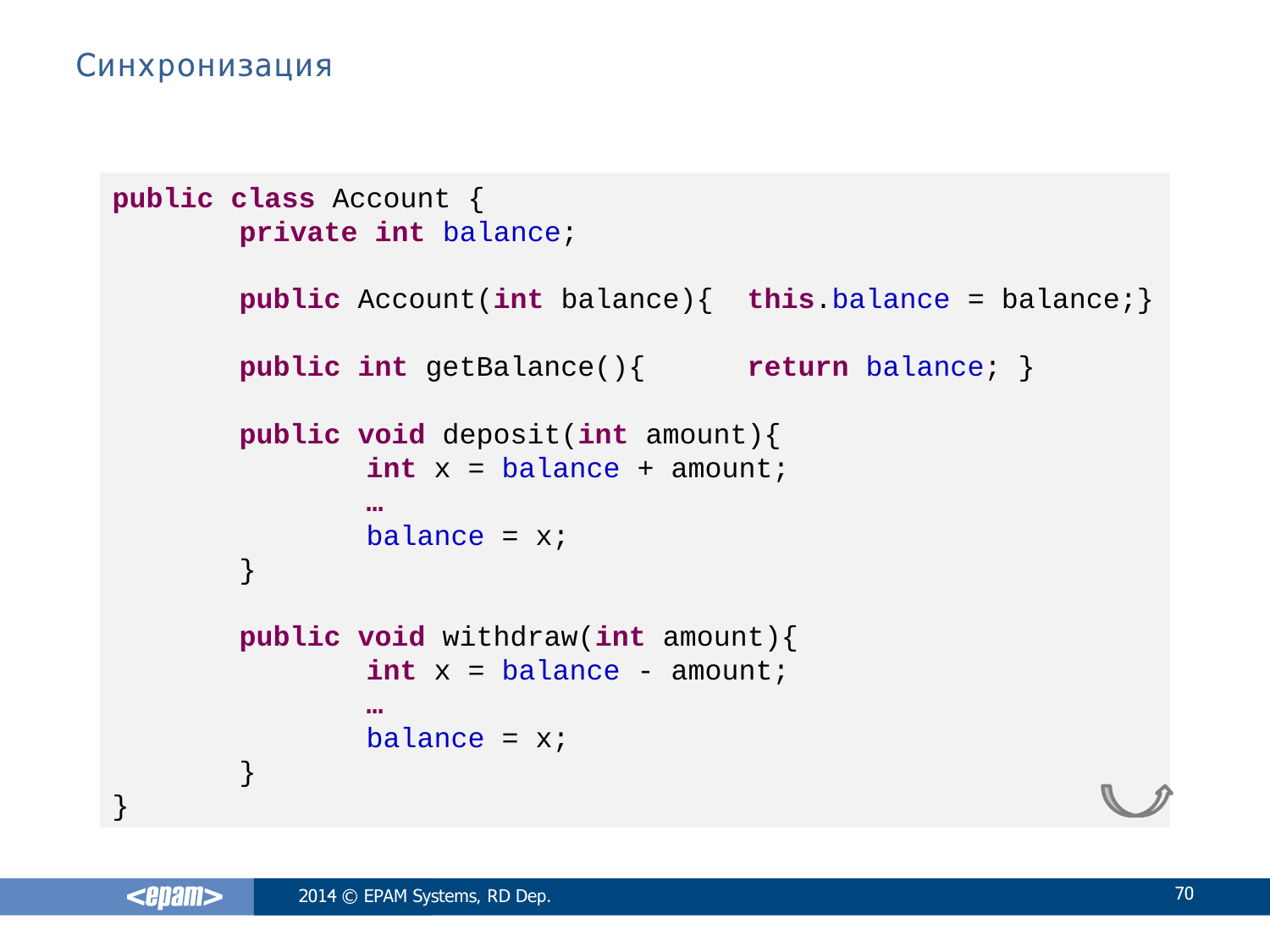

# Синхронизация
public class Account {
	private int balance;

	public Account(int balance){	this.balance = balance;}

	public int getBalance(){	return balance; }

	public void deposit(int amount){
		int x = balance + amount;
		…
		balance = x;
	}

	public void withdraw(int amount){
		int x = balance - amount;
		…
		balance = x;
	}
}

70
2014 © EPAM Systems, RD Dep.